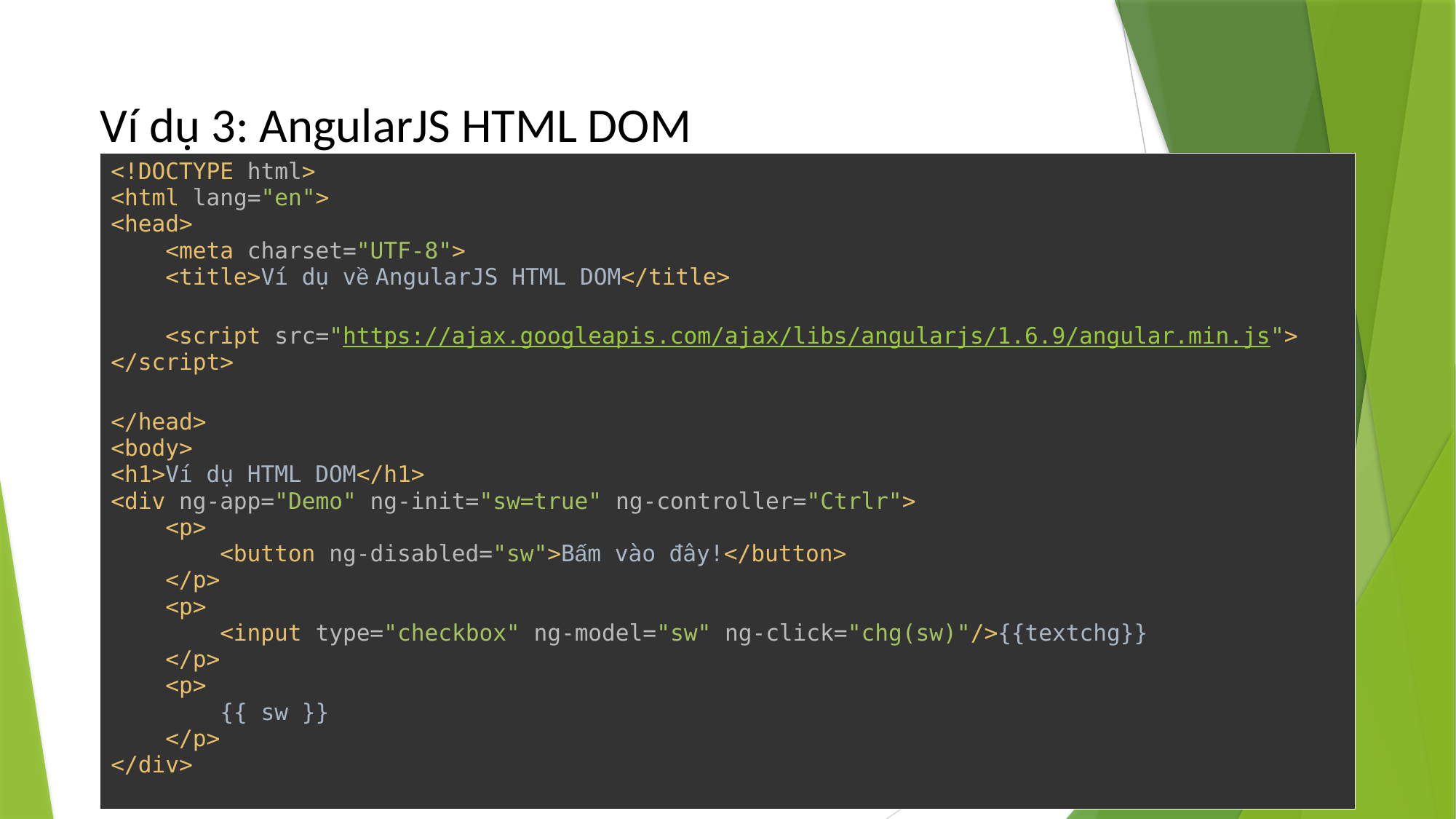

Ví dụ 3: AngularJS HTML DOM
| <!DOCTYPE html> <html lang="en"> <head> <meta charset="UTF-8"> <title>Ví dụ về AngularJS HTML DOM</title> <script src="https://ajax.googleapis.com/ajax/libs/angularjs/1.6.9/angular.min.js"> </script> </head> <body> <h1>Ví dụ HTML DOM</h1> <div ng-app="Demo" ng-init="sw=true" ng-controller="Ctrlr"> <p> <button ng-disabled="sw">Bấm vào đây!</button> </p> <p> <input type="checkbox" ng-model="sw" ng-click="chg(sw)"/>{{textchg}} </p> <p> {{ sw }} </p> </div> |
| --- |